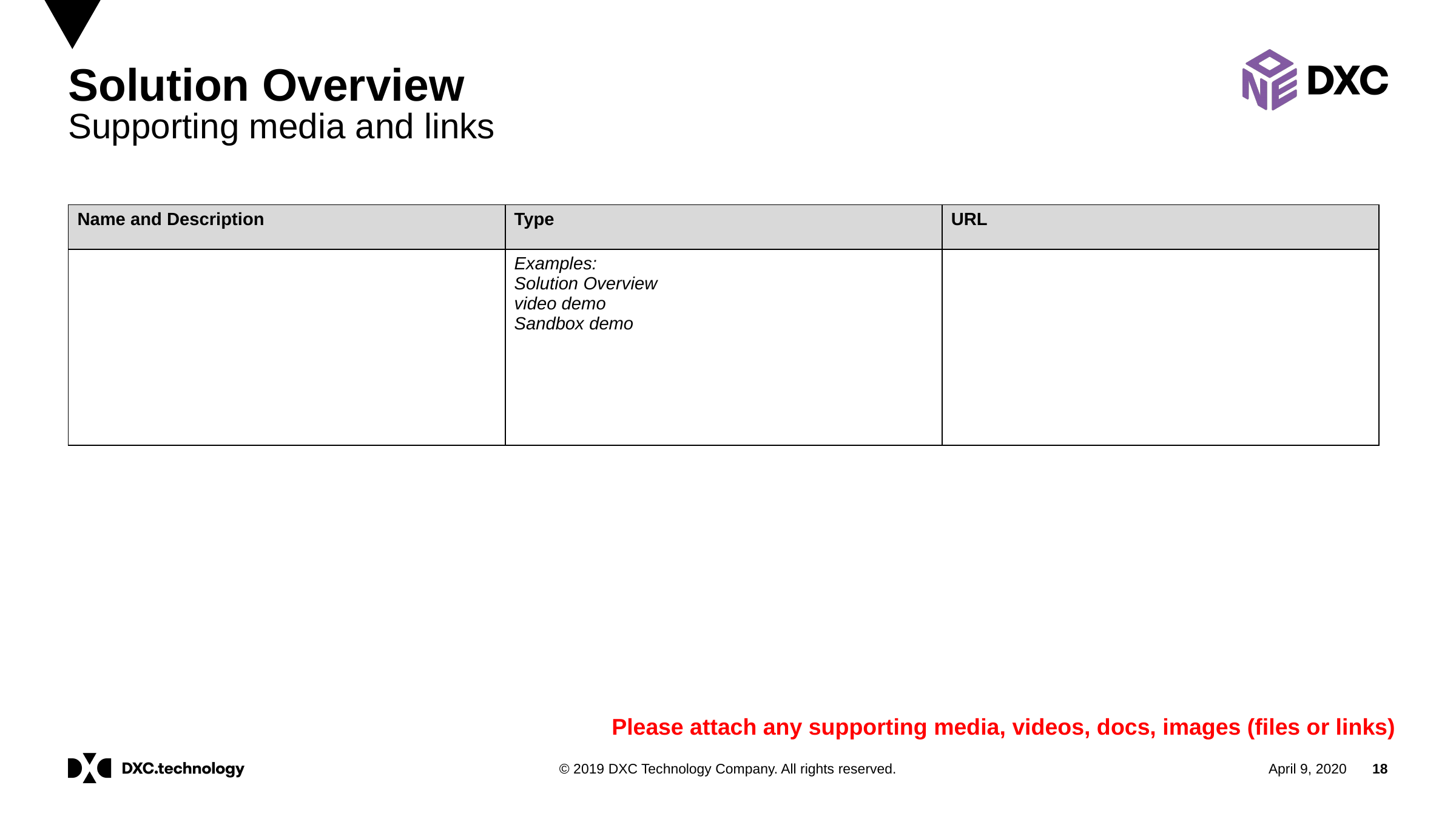

# Solution Overview Supporting media and links
| Name and Description | Type | URL |
| --- | --- | --- |
|  | Examples: Solution Overview video demo Sandbox demo |  |
Please attach any supporting media, videos, docs, images (files or links)